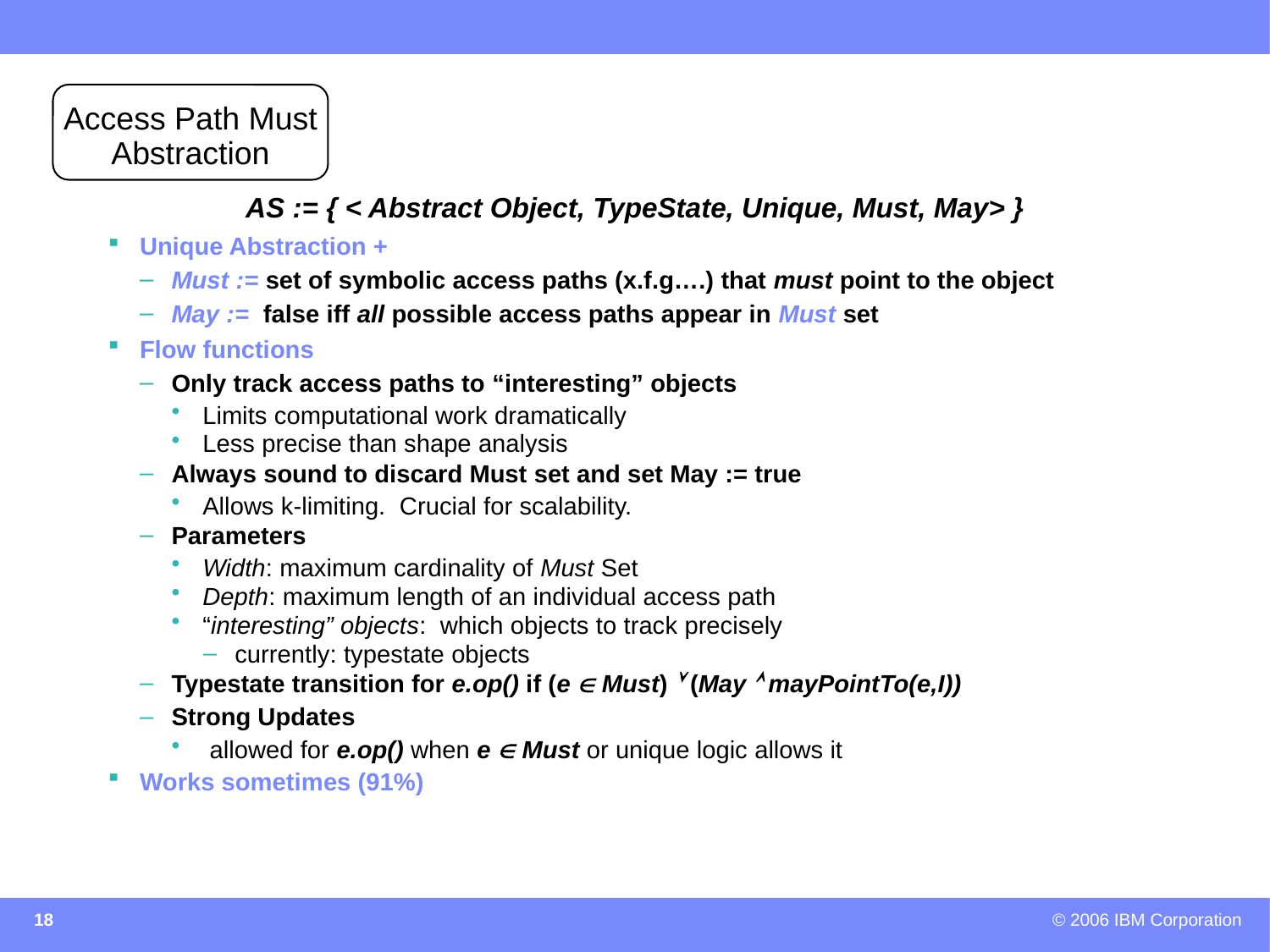

Access Path Must
Abstraction
AS := { < Abstract Object, TypeState, Unique, Must, May> }
Unique Abstraction +
Must := set of symbolic access paths (x.f.g….) that must point to the object
May :=  false iff all possible access paths appear in Must set
Flow functions
Only track access paths to “interesting” objects
Limits computational work dramatically
Less precise than shape analysis
Always sound to discard Must set and set May := true
Allows k-limiting.  Crucial for scalability.
Parameters
Width: maximum cardinality of Must Set
Depth: maximum length of an individual access path
“interesting” objects:  which objects to track precisely
currently: typestate objects
Typestate transition for e.op() if (e ∈ Must) ∨ (May ∧ mayPointTo(e,I))
Strong Updates
 allowed for e.op() when e ∈ Must or unique logic allows it
Works sometimes (91%)
18